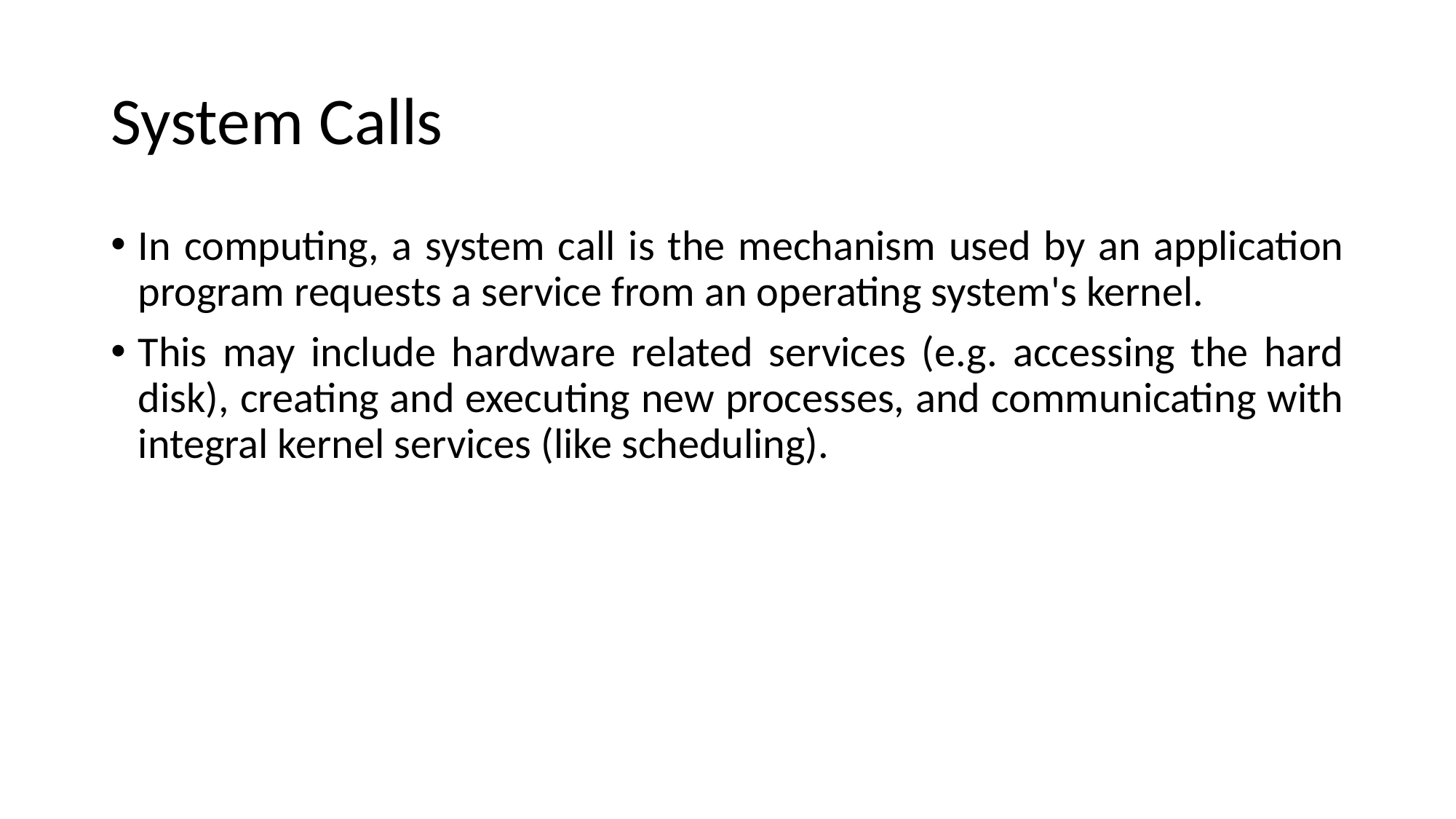

# System Calls
In computing, a system call is the mechanism used by an application program requests a service from an operating system's kernel.
This may include hardware related services (e.g. accessing the hard disk), creating and executing new processes, and communicating with integral kernel services (like scheduling).